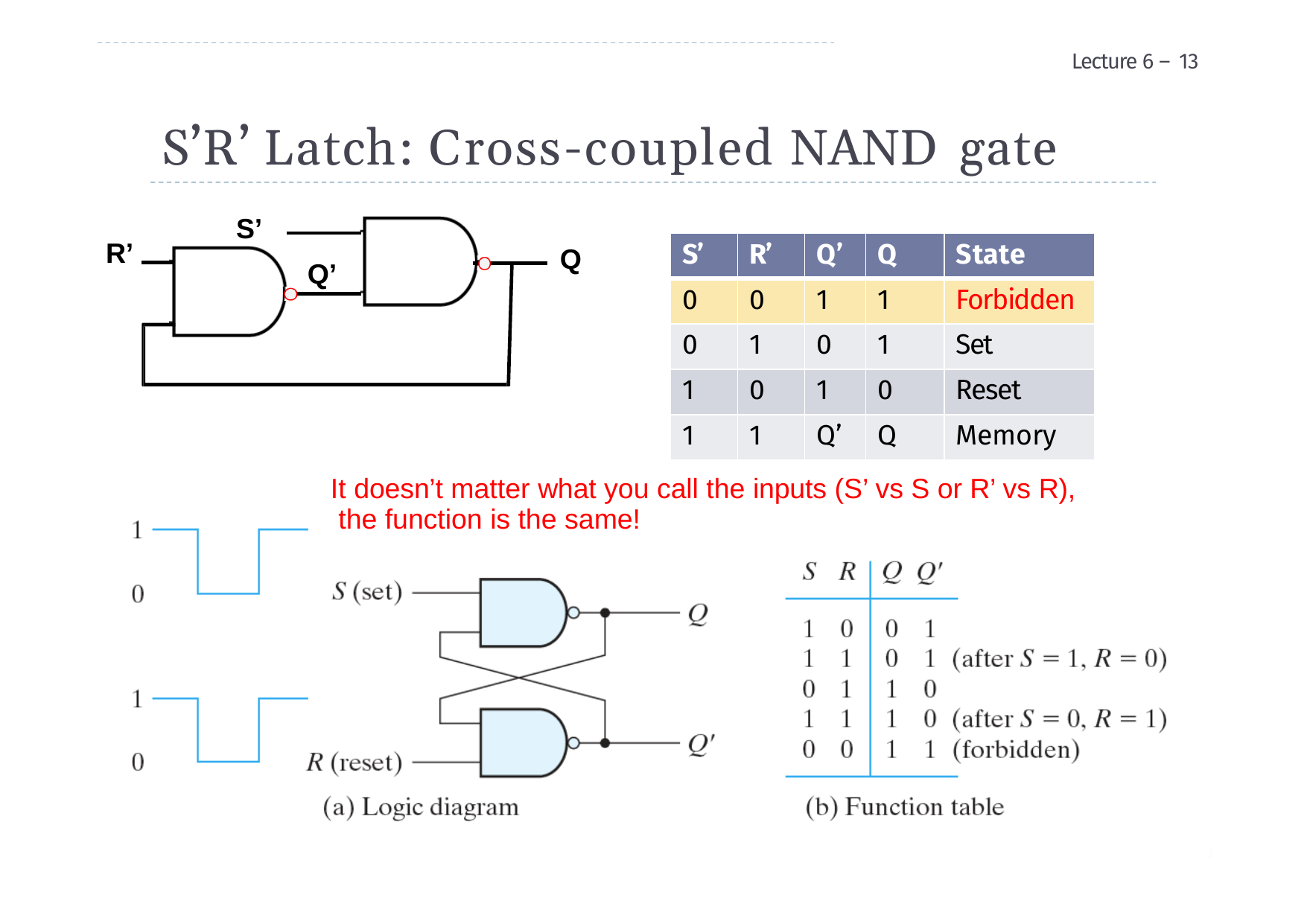

Lecture 6 – 13
# S’R’ Latch: Cross-coupled NAND gate
S’

| S’ | R’ | Q’ | Q | State |
| --- | --- | --- | --- | --- |
| 0 | 0 | 1 | 1 | Forbidden |
| 0 | 1 | 0 | 1 | Set |
| 1 | 0 | 1 | 0 | Reset |
| 1 | 1 | Q’ | Q | Memory |
R’
Q

Q’

It doesn’t matter what you call the inputs (S’ vs S or R’ vs R),  the function is the same!